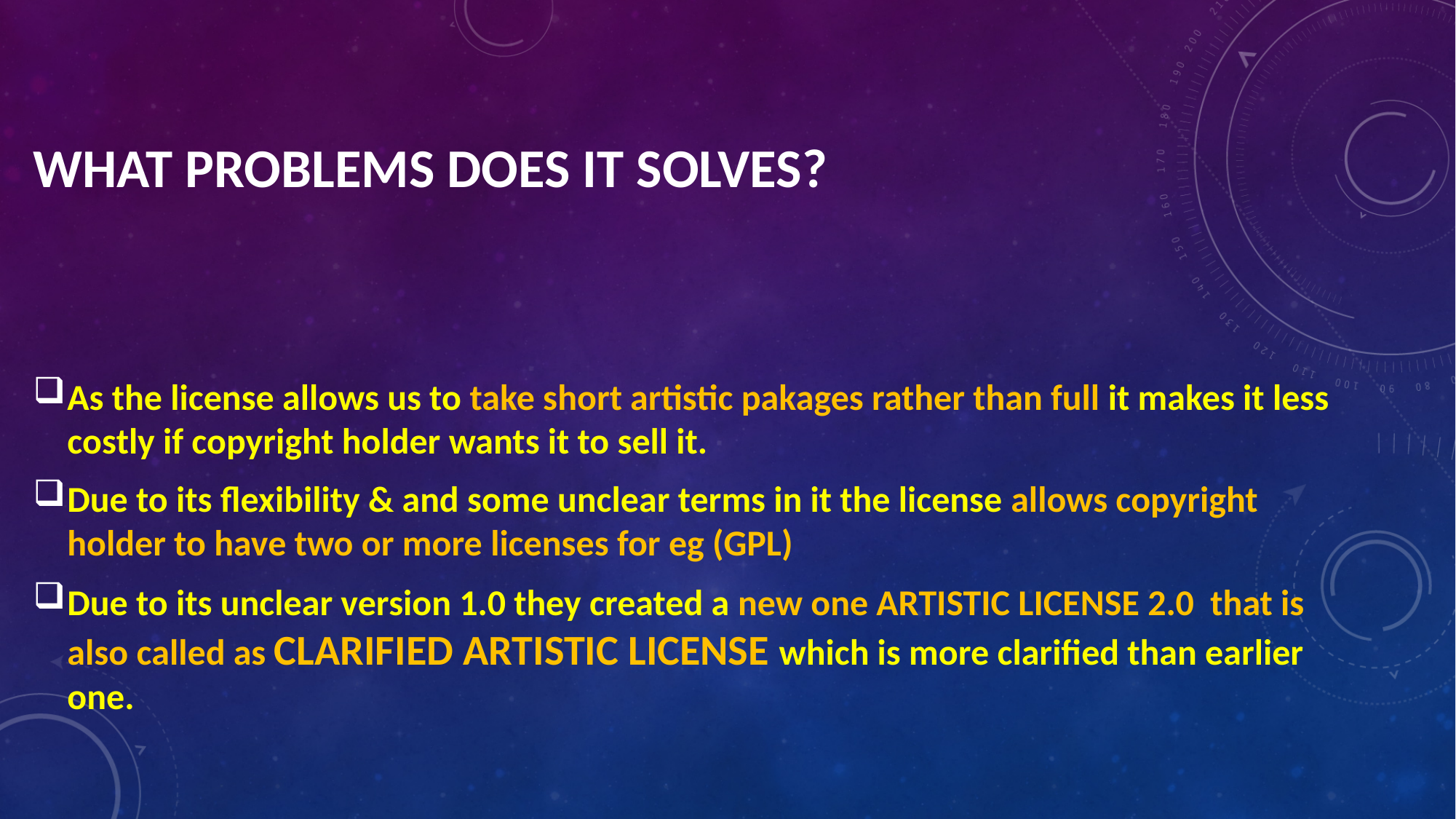

# What problems does it solves?
As the license allows us to take short artistic pakages rather than full it makes it less costly if copyright holder wants it to sell it.
Due to its flexibility & and some unclear terms in it the license allows copyright holder to have two or more licenses for eg (GPL)
Due to its unclear version 1.0 they created a new one ARTISTIC LICENSE 2.0  that is also called as CLARIFIED ARTISTIC LICENSE which is more clarified than earlier one.